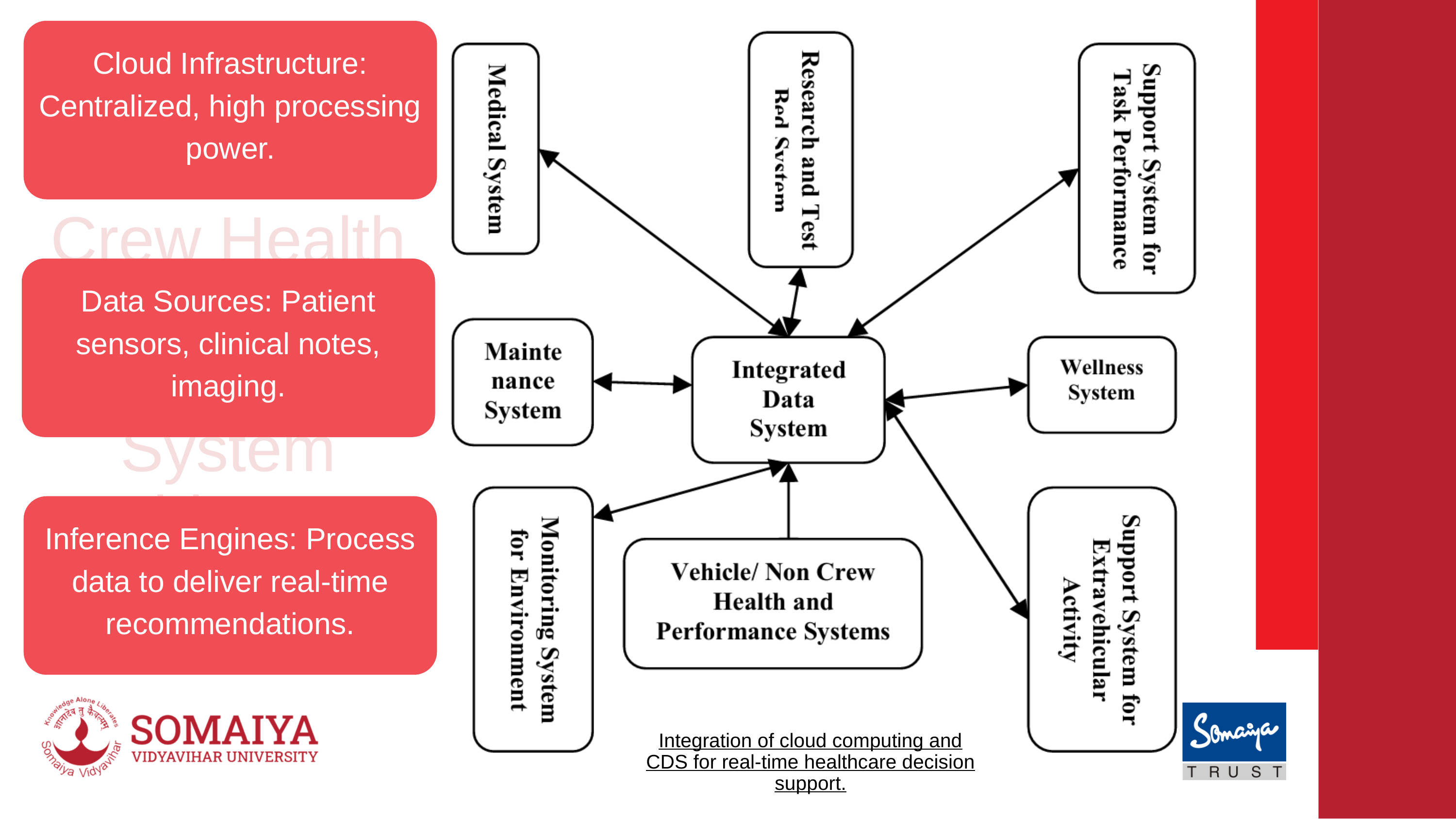

Cloud Infrastructure: Centralized, high processing power.

 Nominal Crew Health and Performance System Architecture

Data Sources: Patient sensors, clinical notes, imaging.

Inference Engines: Process data to deliver real-time recommendations.

Integration of cloud computing and CDS for real-time healthcare decision support.